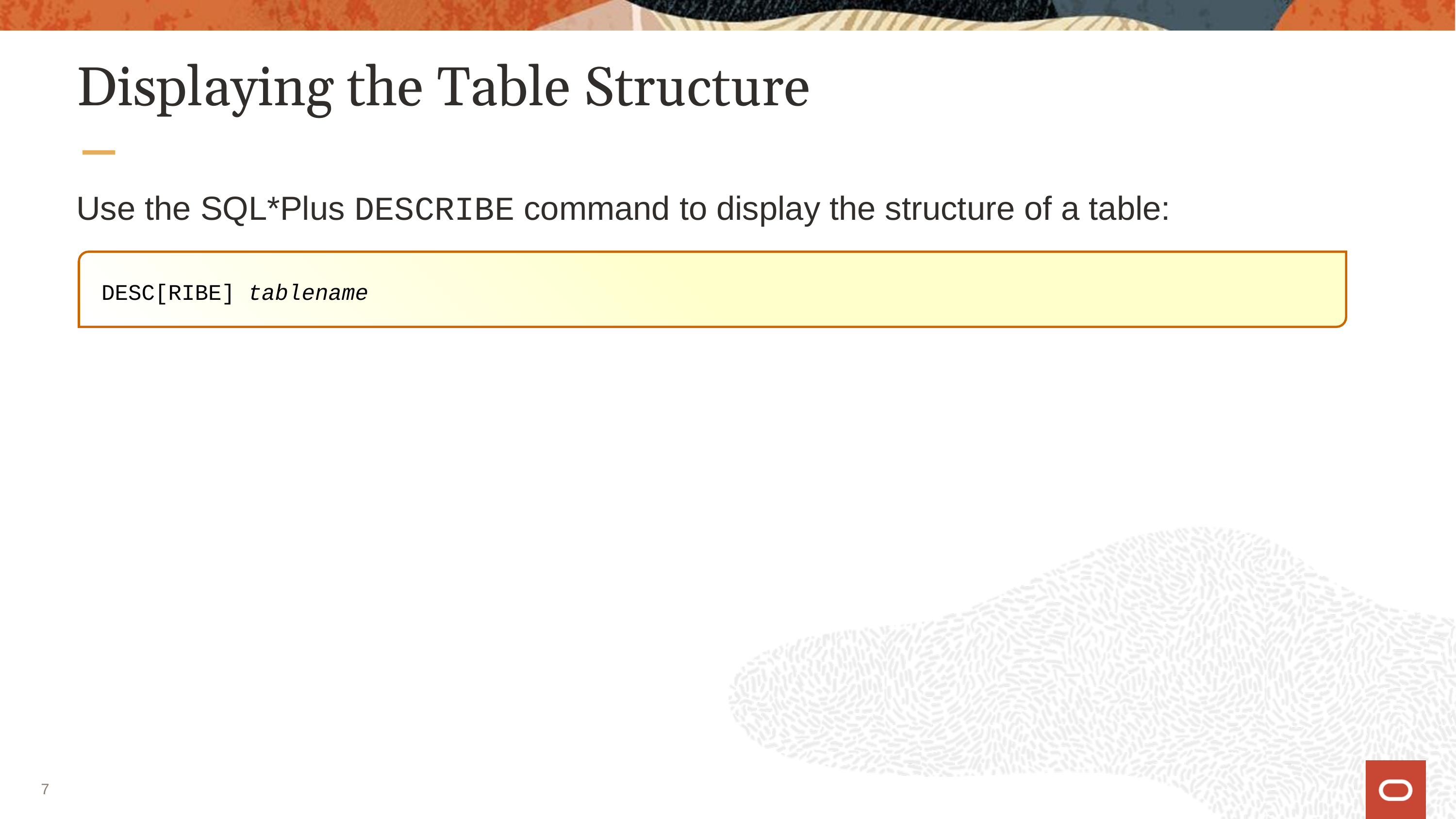

# Displaying the Table Structure
Use the SQL*Plus DESCRIBE command to display the structure of a table:

DESC[RIBE] tablename